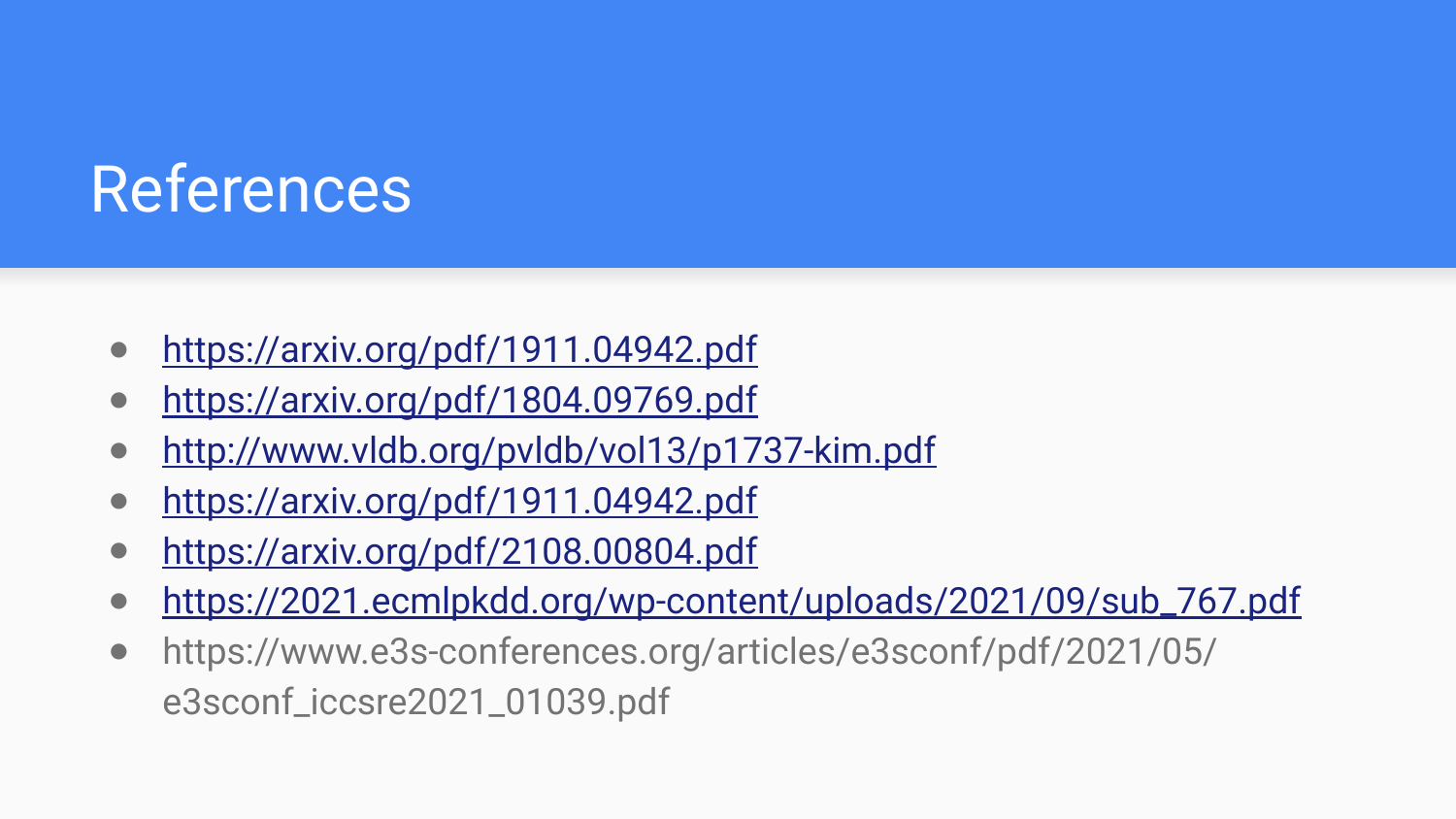

# References
https://arxiv.org/pdf/1911.04942.pdf
https://arxiv.org/pdf/1804.09769.pdf
http://www.vldb.org/pvldb/vol13/p1737-kim.pdf
https://arxiv.org/pdf/1911.04942.pdf
https://arxiv.org/pdf/2108.00804.pdf
https://2021.ecmlpkdd.org/wp-content/uploads/2021/09/sub_767.pdf
https://www.e3s-conferences.org/articles/e3sconf/pdf/2021/05/e3sconf_iccsre2021_01039.pdf